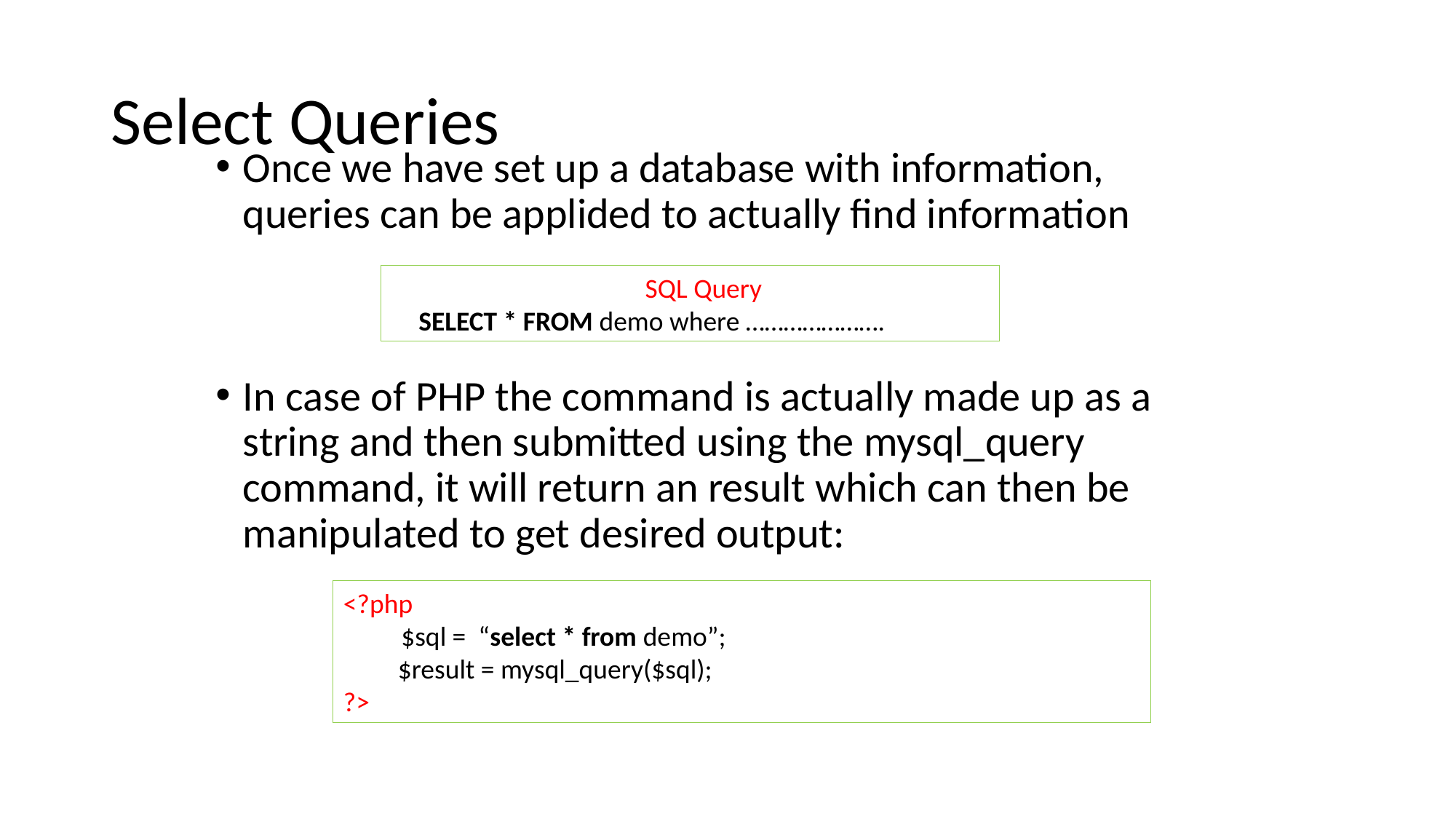

# Select Queries
Once we have set up a database with information, queries can be applided to actually find information

In case of PHP the command is actually made up as a string and then submitted using the mysql_query command, it will return an result which can then be manipulated to get desired output:

SQL Query
SELECT * FROM demo where ………………….
<?php
     $sql =  “select * from demo”;
$result = mysql_query($sql);
?>